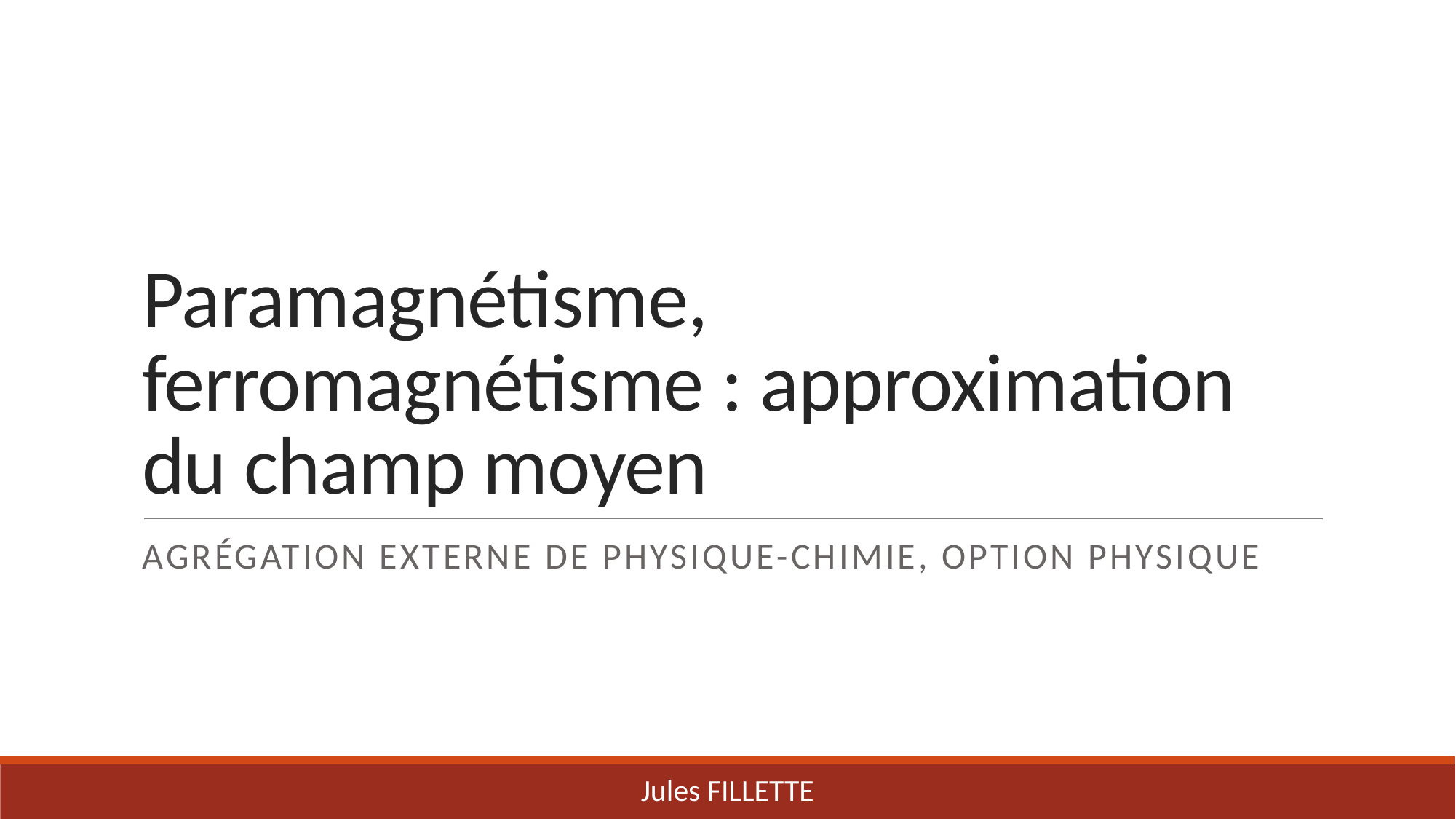

# Paramagnétisme, ferromagnétisme : approximation du champ moyen
Agrégation externe de Physique-chimie, option Physique
Jules FILLETTE